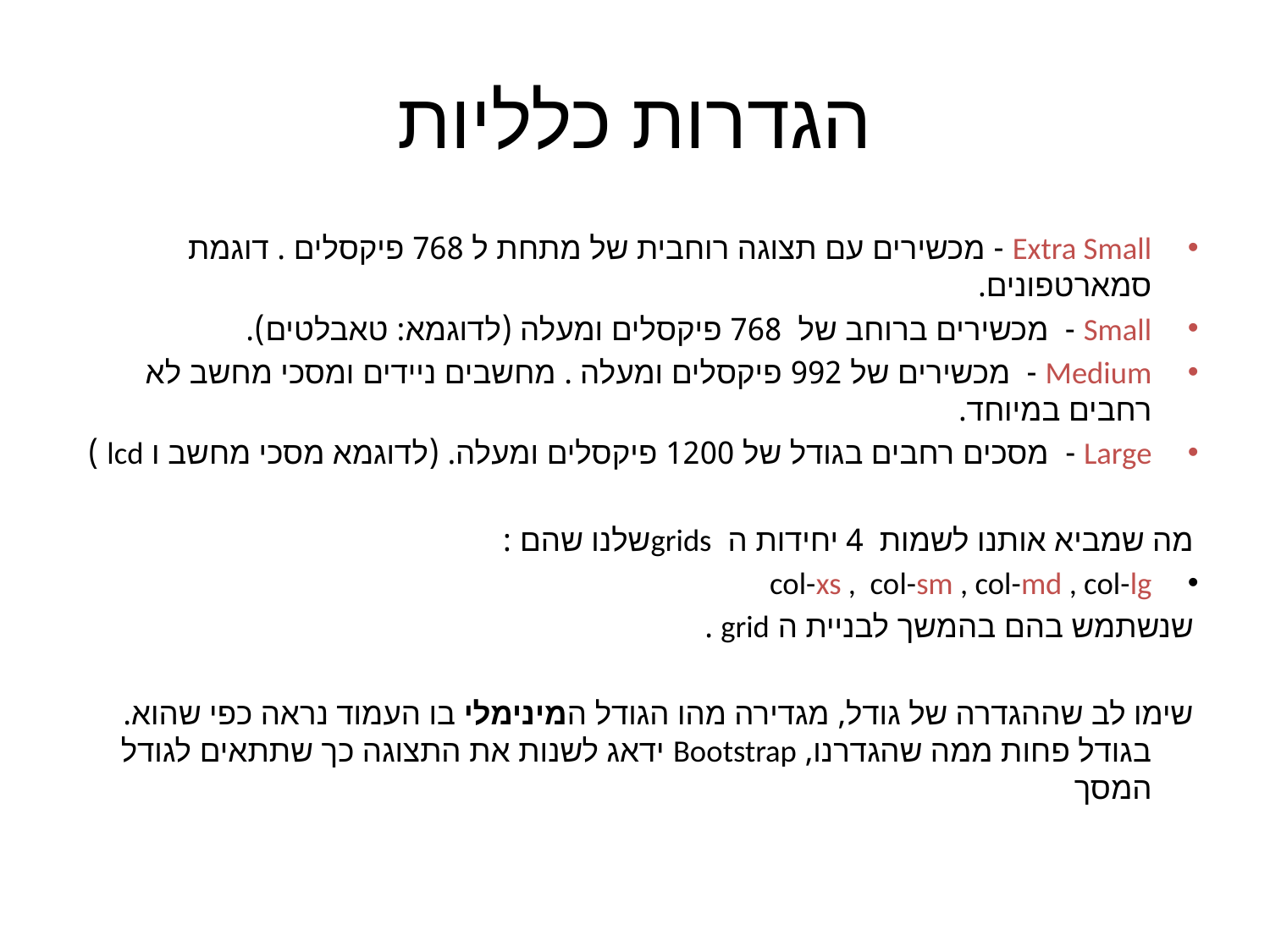

# הגדרות כלליות
Extra Small - מכשירים עם תצוגה רוחבית של מתחת ל 768 פיקסלים . דוגמת סמארטפונים.
Small -  מכשירים ברוחב של  768 פיקסלים ומעלה (לדוגמא: טאבלטים).
Medium -  מכשירים של 992 פיקסלים ומעלה . מחשבים ניידים ומסכי מחשב לא רחבים במיוחד.
Large -  מסכים רחבים בגודל של 1200 פיקסלים ומעלה. (לדוגמא מסכי מחשב ו lcd )

מה שמביא אותנו לשמות  4 יחידות ה  gridsשלנו שהם :
col-xs ,  col-sm , col-md , col-lg
שנשתמש בהם בהמשך לבניית ה grid .

שימו לב שההגדרה של גודל, מגדירה מהו הגודל המינימלי בו העמוד נראה כפי שהוא. בגודל פחות ממה שהגדרנו, Bootstrap ידאג לשנות את התצוגה כך שתתאים לגודל המסך